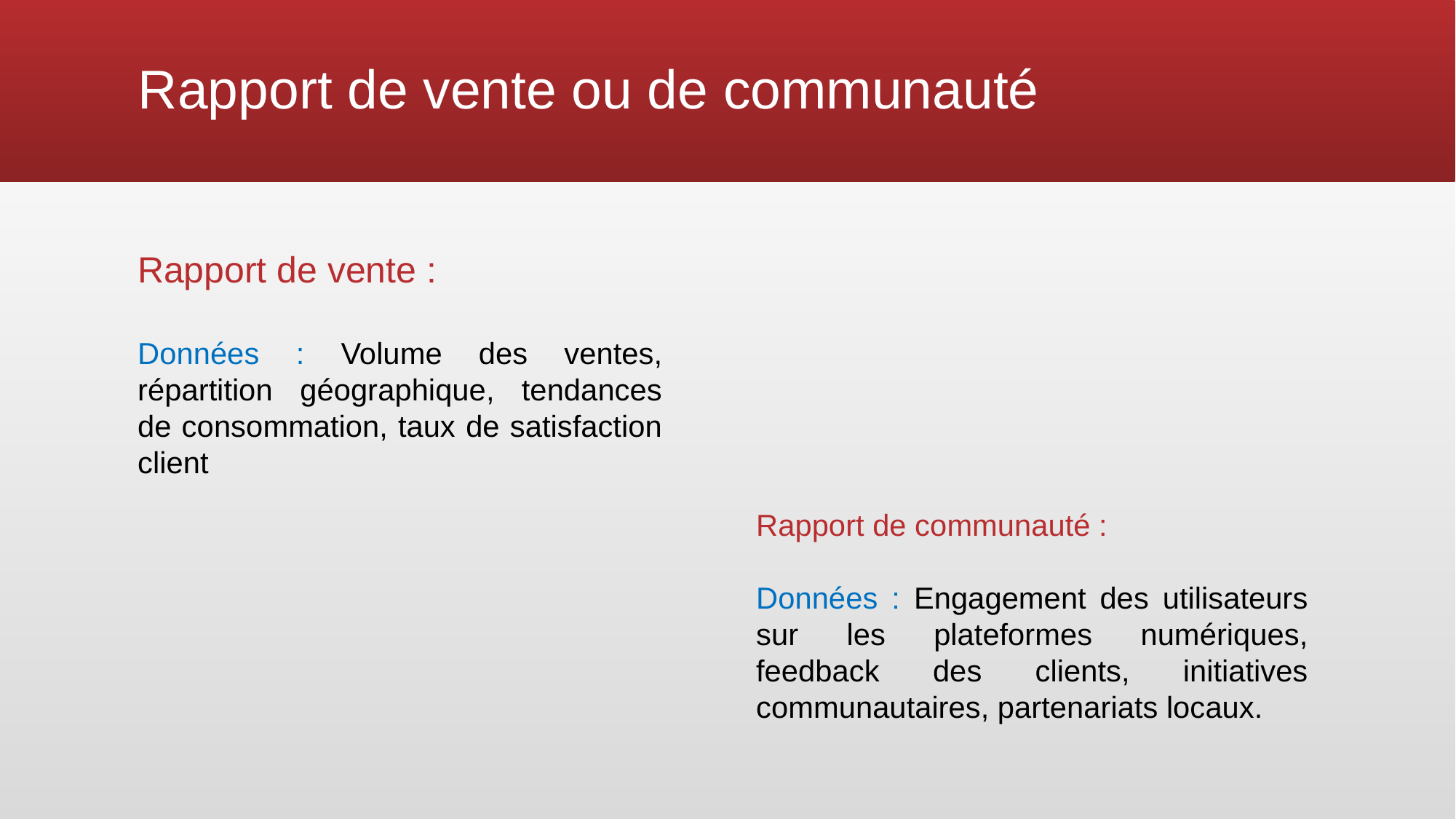

# Rapport de vente ou de communauté
Rapport de vente :

Données : Volume des ventes, répartition géographique, tendances de consommation, taux de satisfaction client
Rapport de communauté :

Données : Engagement des utilisateurs sur les plateformes numériques, feedback des clients, initiatives communautaires, partenariats locaux.